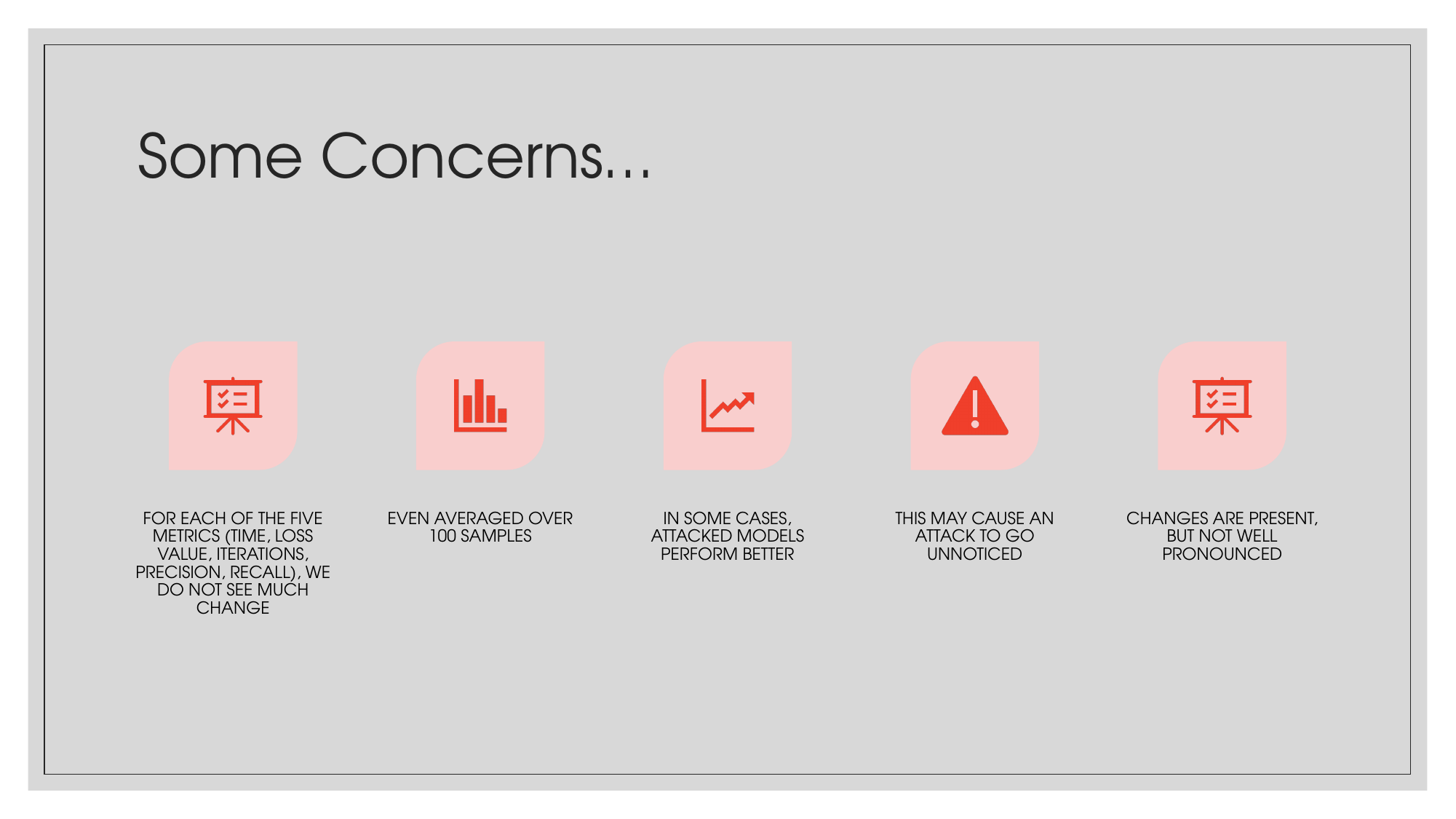

# Some Concerns…
For each of the five metrics (time, loss value, iterations, precision, recall), we do not see much change
Even averaged over 100 samples
In some cases, attacked models perform better
This may cause an attack to go unnoticed
Changes are present, but not well pronounced